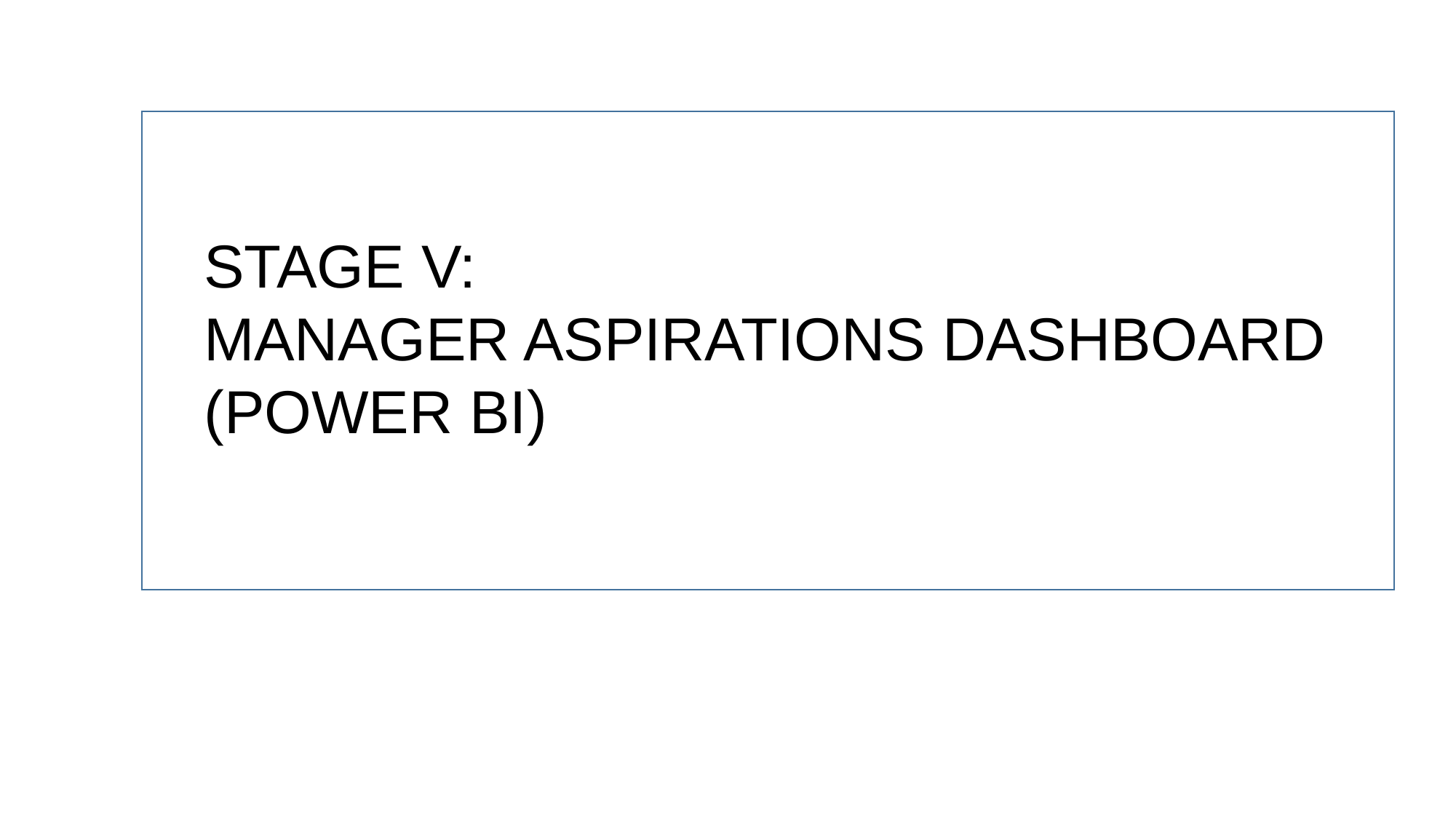

STAGE V:
MANAGER ASPIRATIONS DASHBOARD (POWER BI)